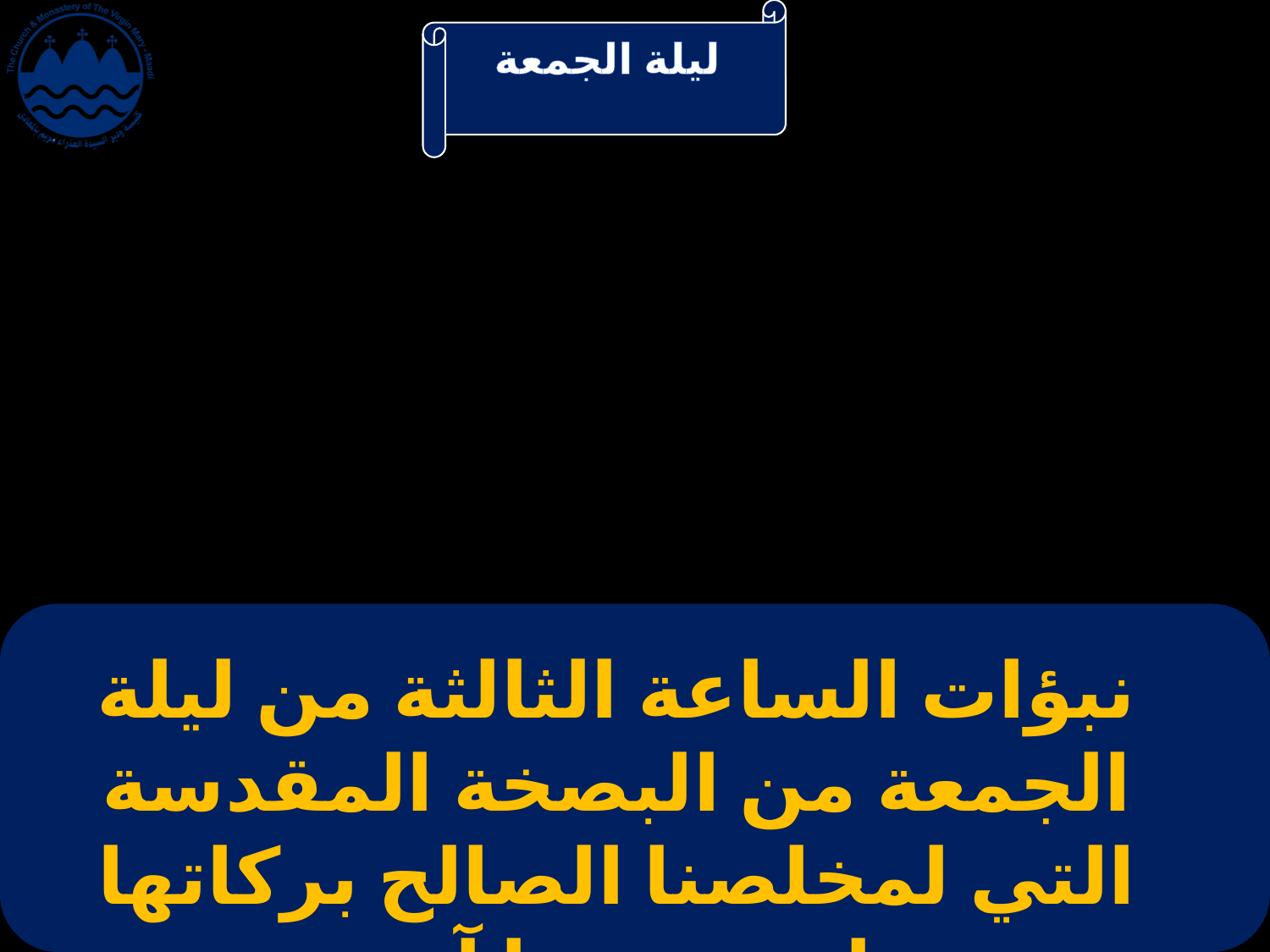

نبؤات الساعة الثالثة من ليلة الجمعة من البصخة المقدسة التي لمخلصنا الصالح بركاتها على جميعنا آمين